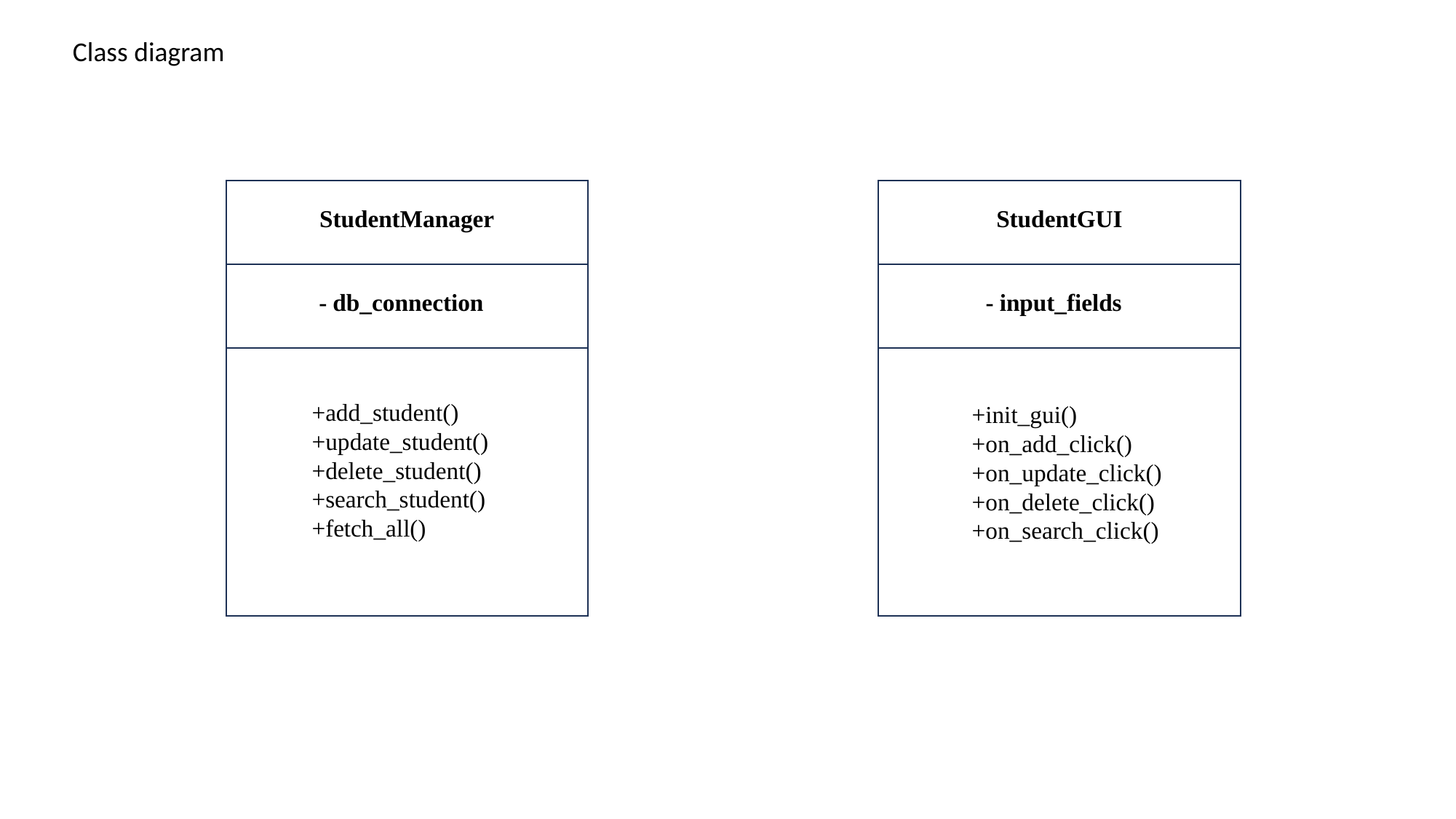

Class diagram

StudentManager
StudentGUI

- db_connection
- input_fields
+add_student()
+update_student()
+delete_student()
+search_student()
+fetch_all()
+init_gui()
+on_add_click() +on_update_click() +on_delete_click()
+on_search_click()